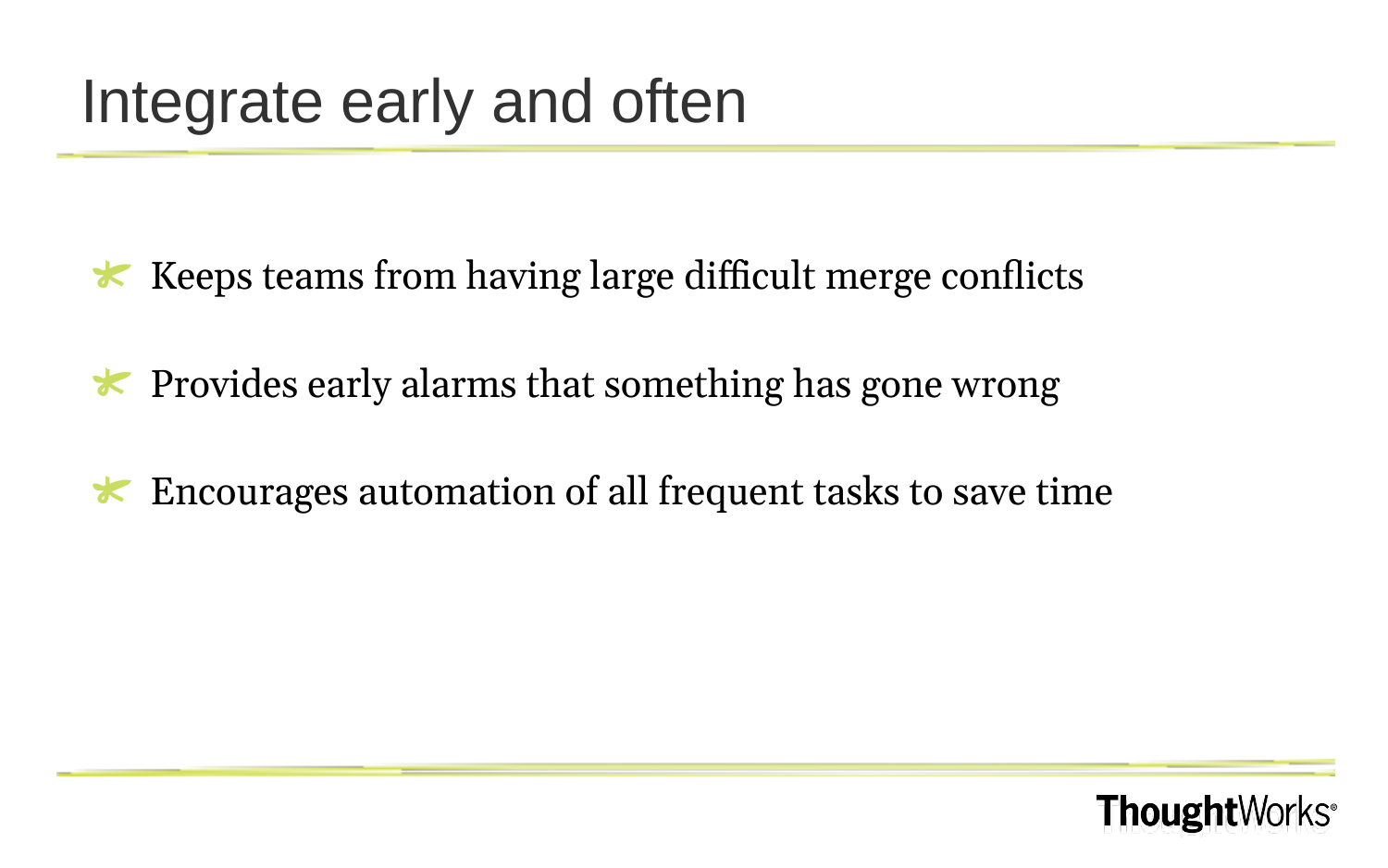

# Integrate early and often
Keeps teams from having large difficult merge conflicts

Provides early alarms that something has gone wrong

Encourages automation of all frequent tasks to save time